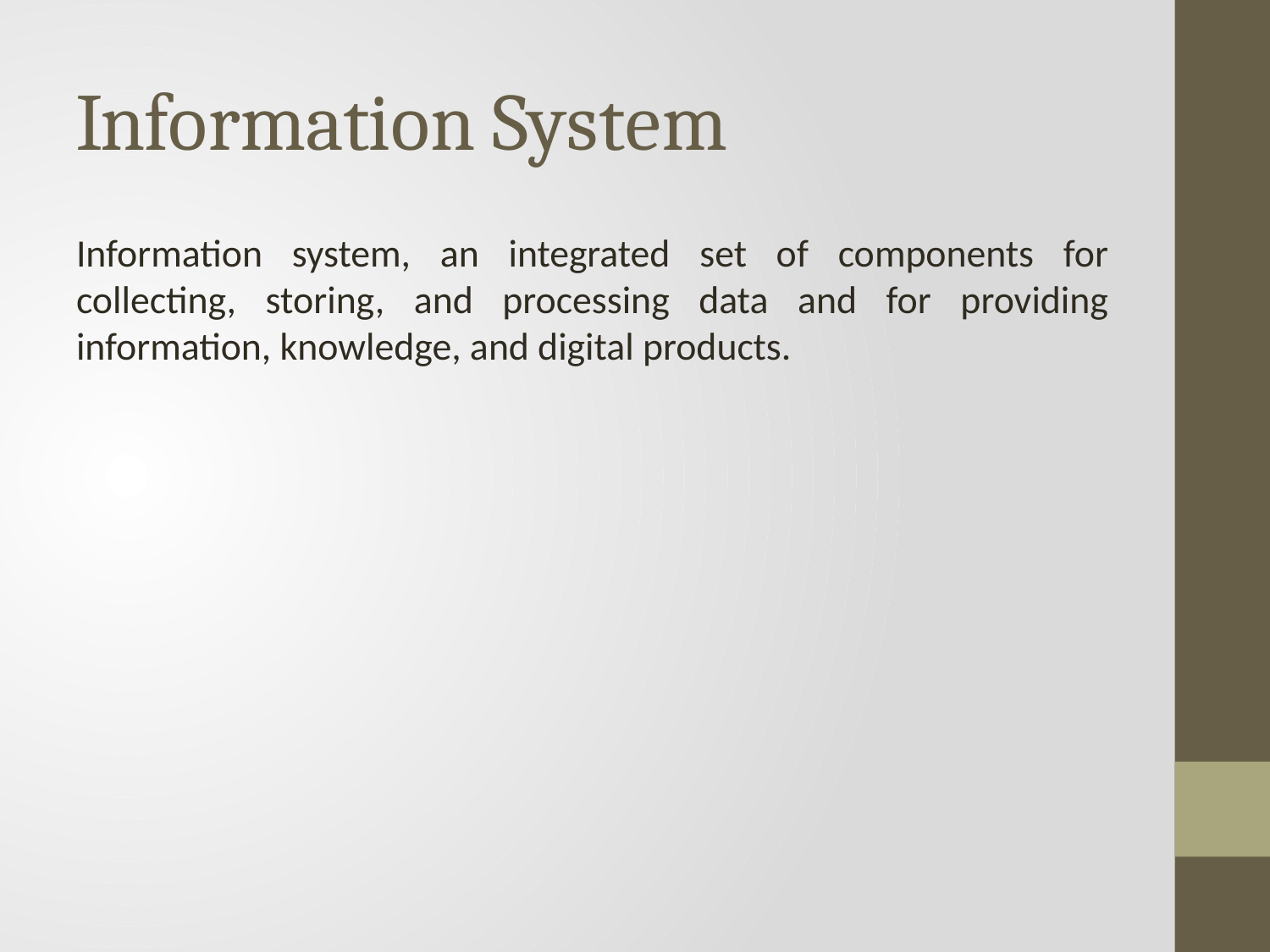

# Information System
Information system, an integrated set of components for collecting, storing, and processing data and for providing information, knowledge, and digital products.